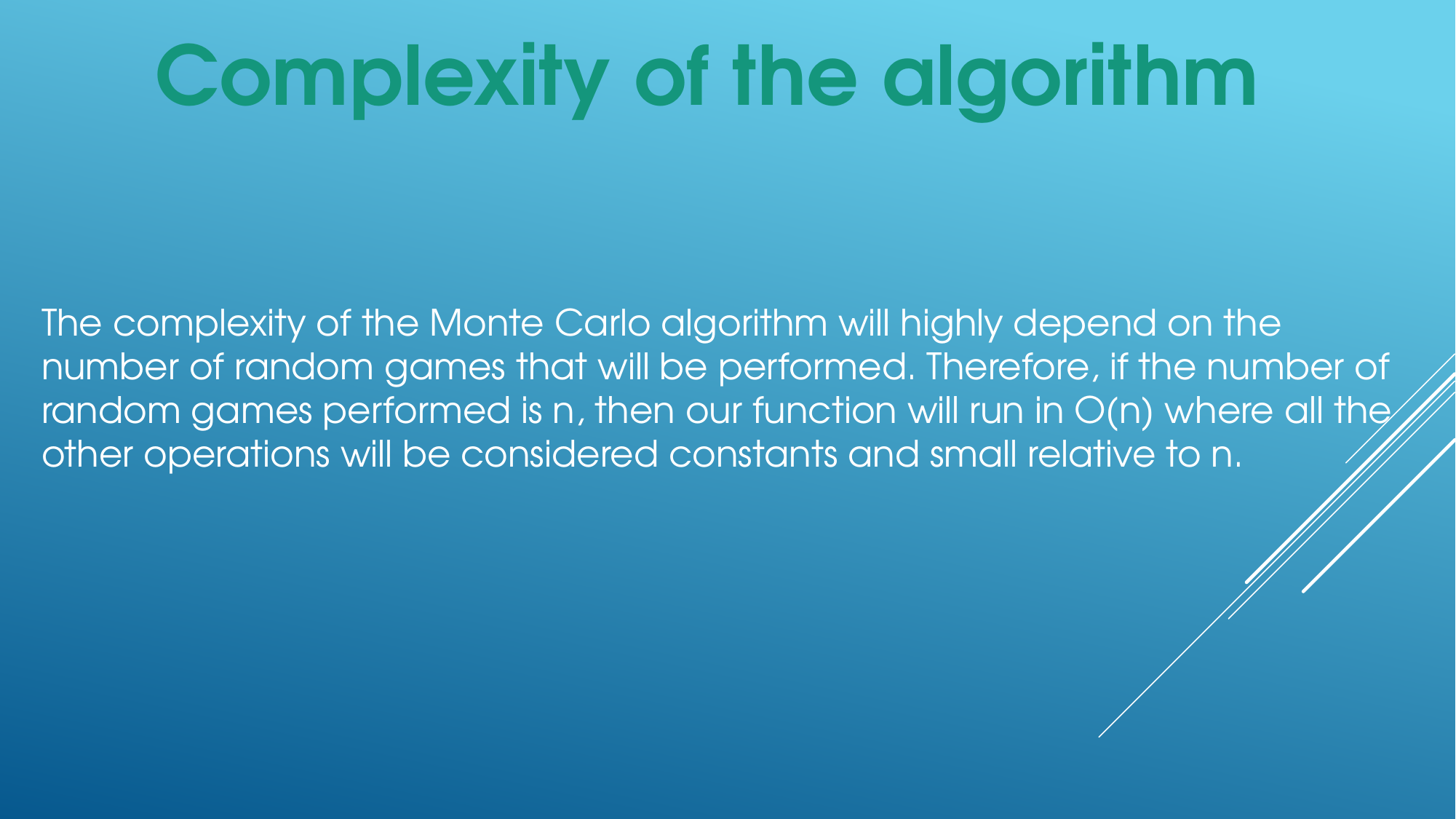

Complexity of the algorithm
The complexity of the Monte Carlo algorithm will highly depend on the number of random games that will be performed. Therefore, if the number of random games performed is n, then our function will run in O(n) where all the other operations will be considered constants and small relative to n.